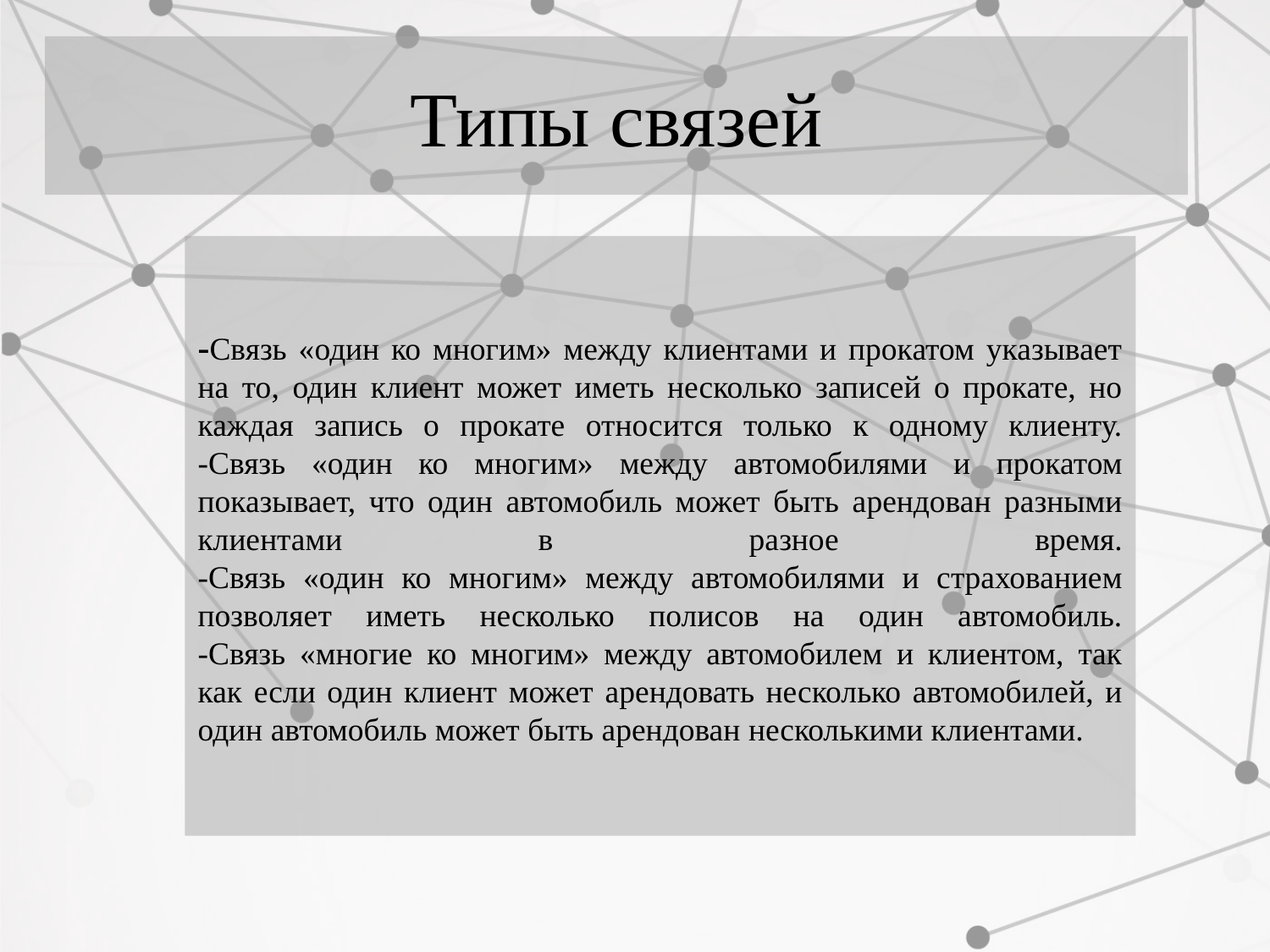

Типы связей
# -Связь «один ко многим» между клиентами и прокатом указывает на то, один клиент может иметь несколько записей о прокате, но каждая запись о прокате относится только к одному клиенту. -Связь «один ко многим» между автомобилями и прокатом показывает, что один автомобиль может быть арендован разными клиентами в разное время. -Связь «один ко многим» между автомобилями и страхованием позволяет иметь несколько полисов на один автомобиль. -Связь «многие ко многим» между автомобилем и клиентом, так как если один клиент может арендовать несколько автомобилей, и один автомобиль может быть арендован несколькими клиентами.